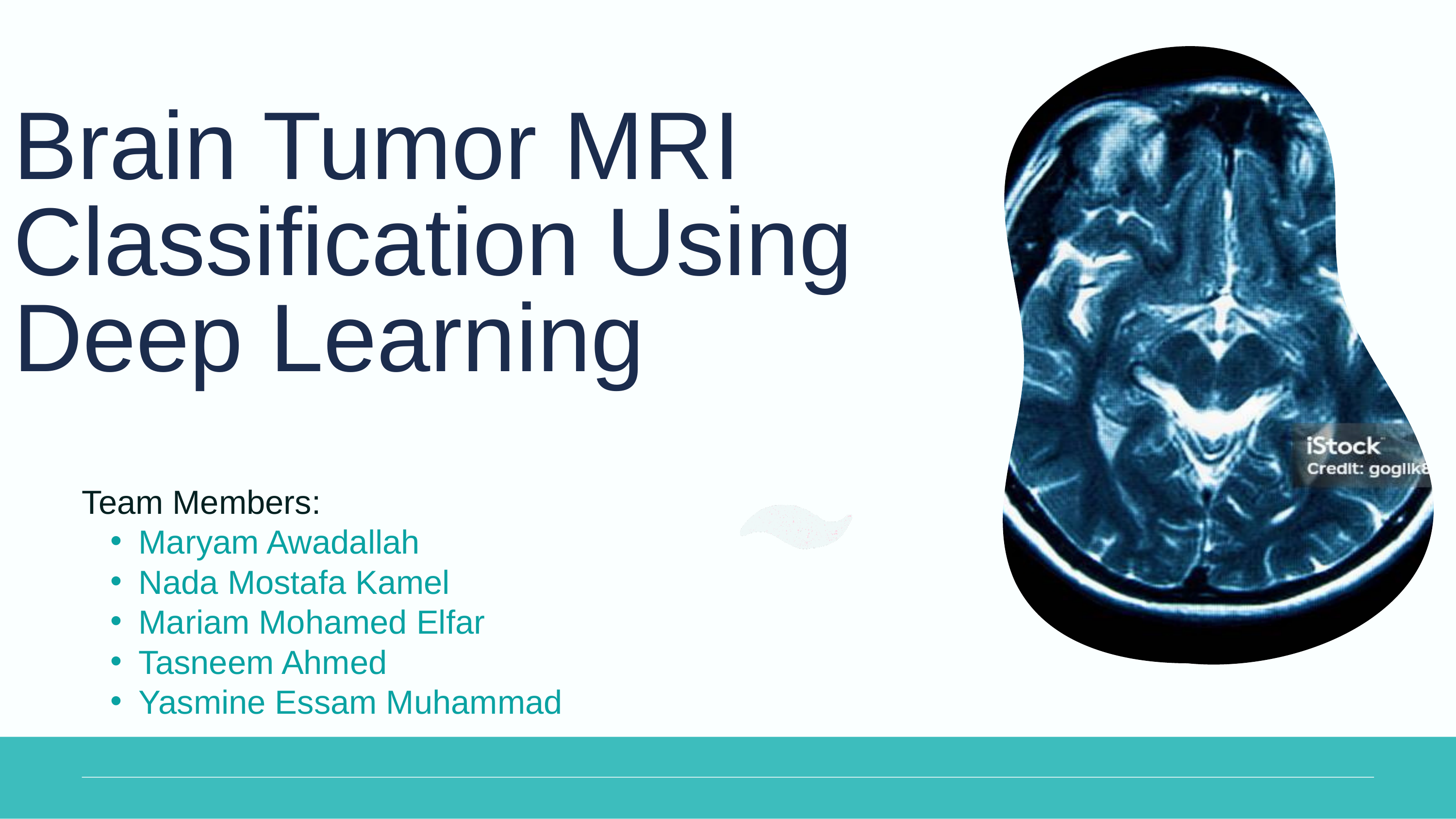

Brain Tumor MRI Classification Using Deep Learning

Team Members:
Maryam Awadallah
Nada Mostafa Kamel
Mariam Mohamed Elfar
Tasneem Ahmed
Yasmine Essam Muhammad